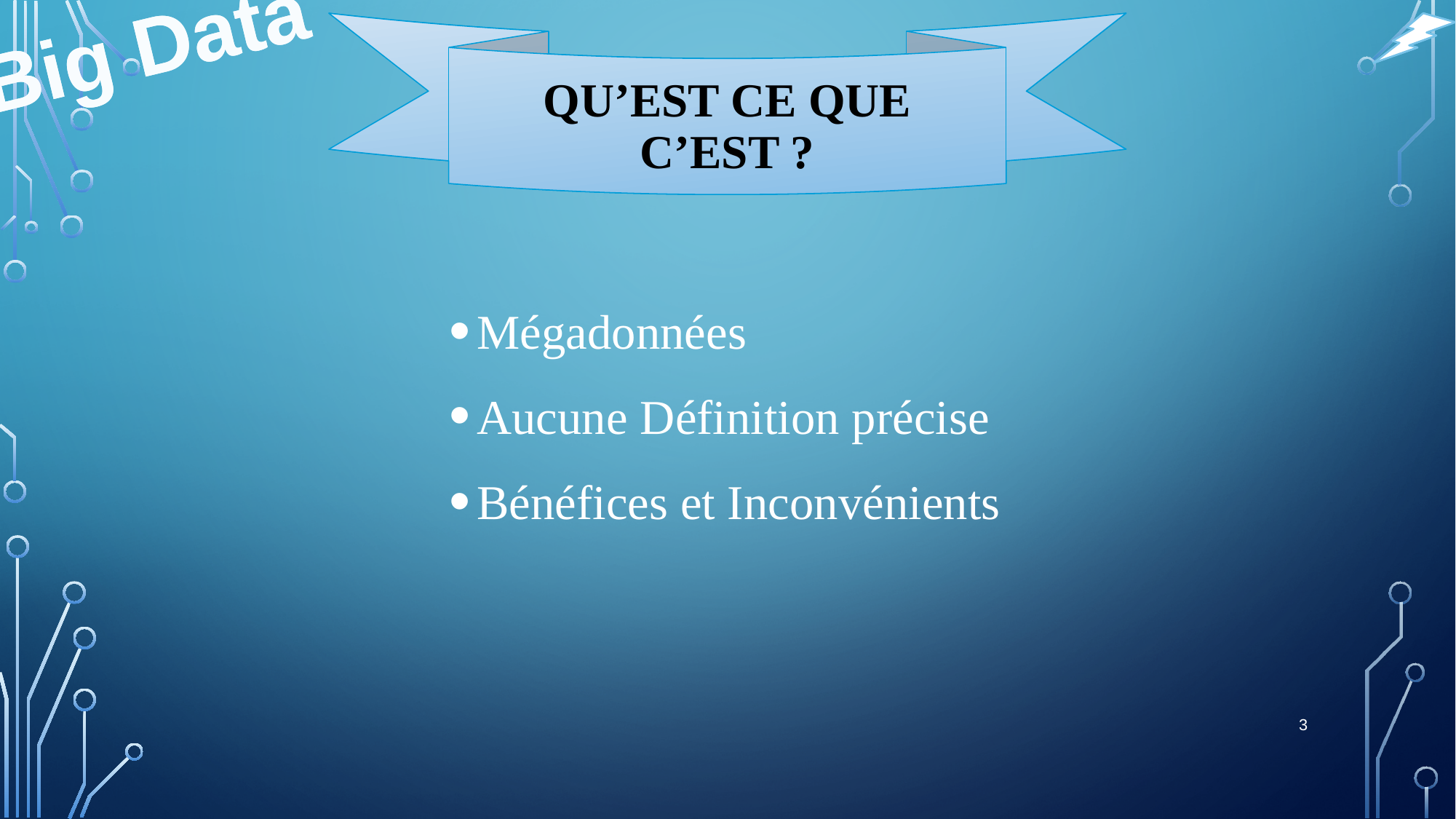

# Qu’est ce que c’est ?
Mégadonnées
Aucune Définition précise
Bénéfices et Inconvénients
3